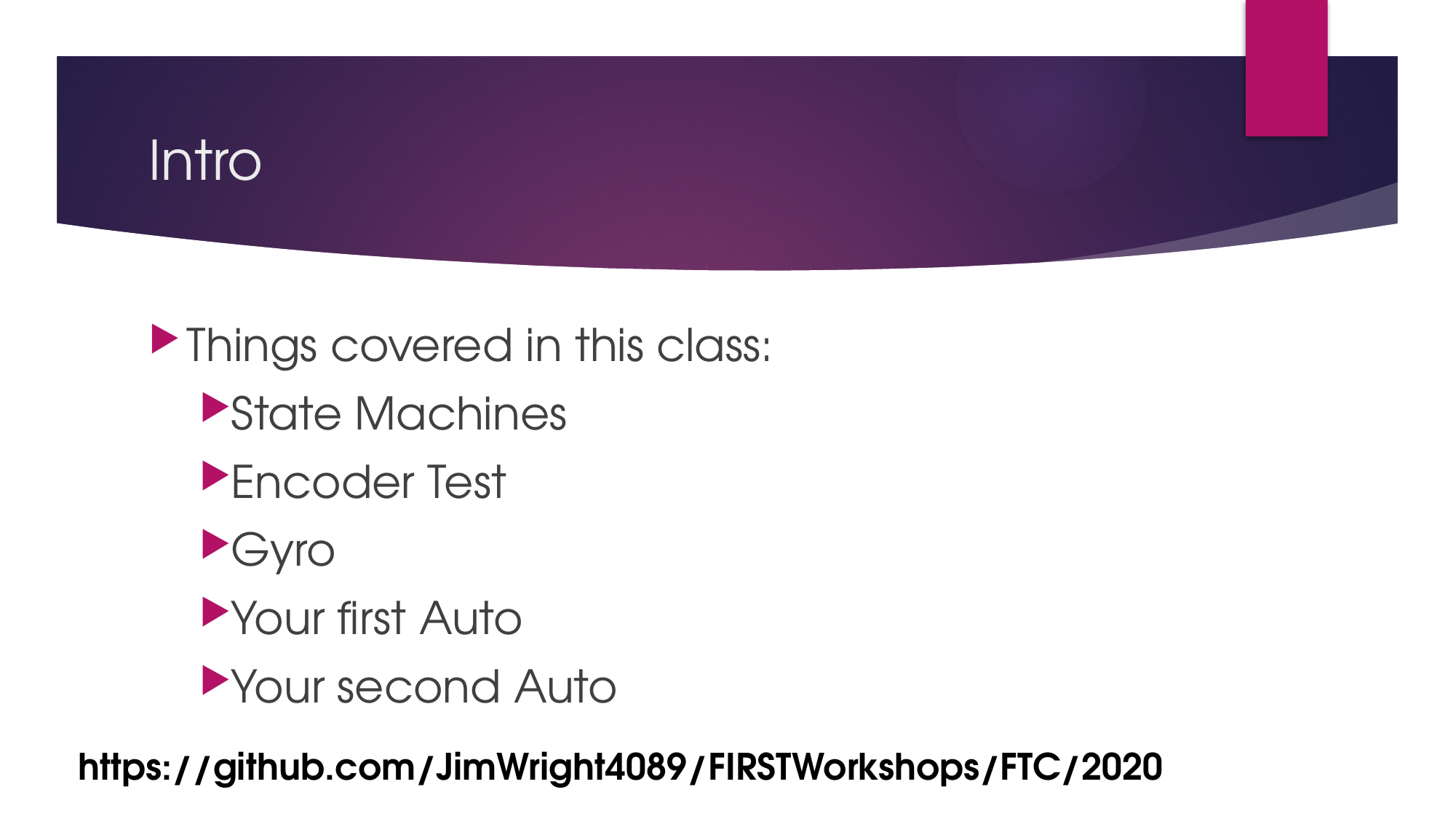

# Intro
Things covered in this class:
State Machines
Encoder Test
Gyro
Your first Auto
Your second Auto
https://github.com/JimWright4089/FIRSTWorkshops/FTC/2020